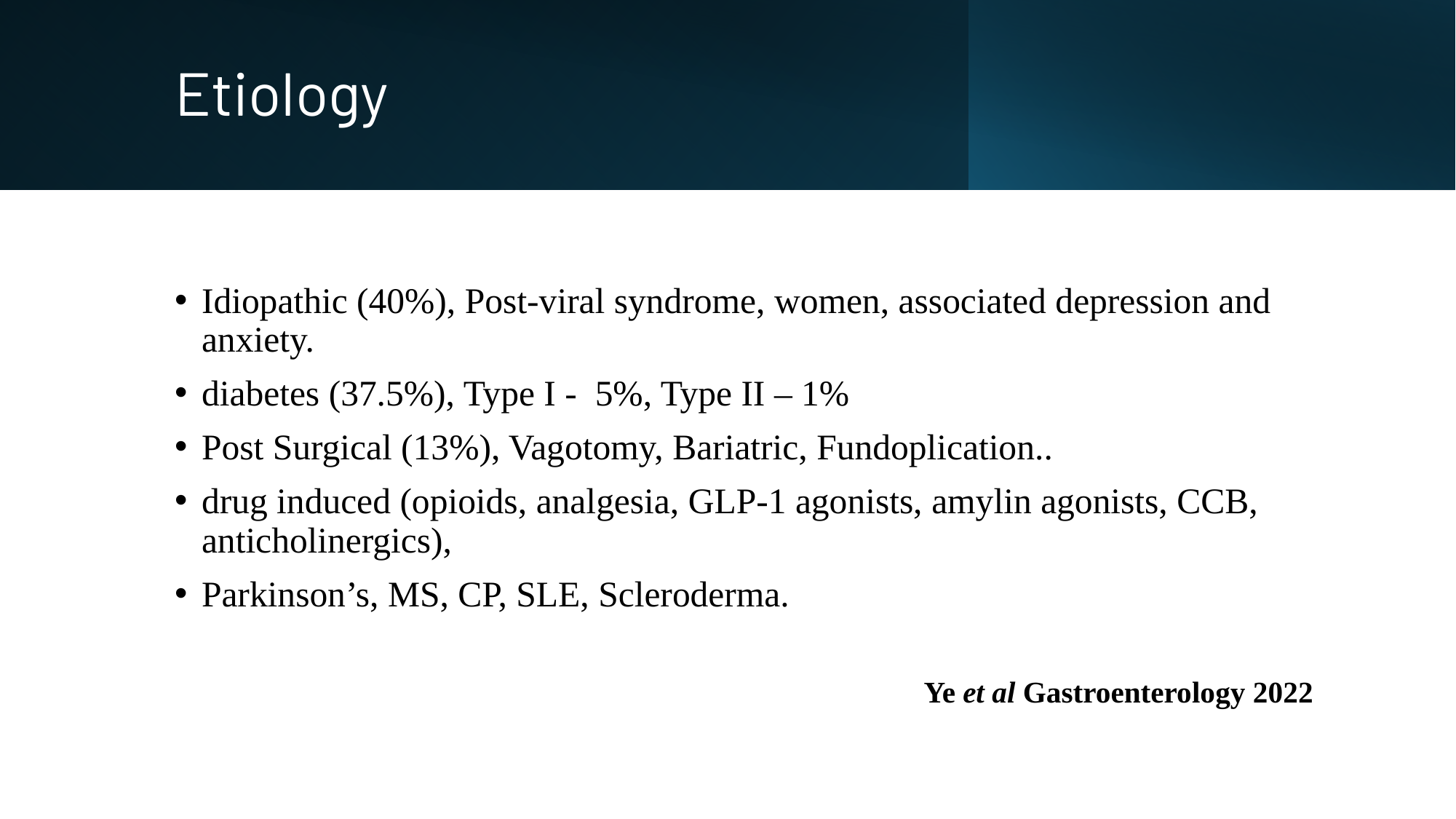

# Etiology
Idiopathic (40%), Post-viral syndrome, women, associated depression and anxiety.
diabetes (37.5%), Type I -  5%, Type II – 1%
Post Surgical (13%), Vagotomy, Bariatric, Fundoplication..
drug induced (opioids, analgesia, GLP-1 agonists, amylin agonists, CCB, anticholinergics),
Parkinson’s, MS, CP, SLE, Scleroderma.

Ye et al Gastroenterology 2022